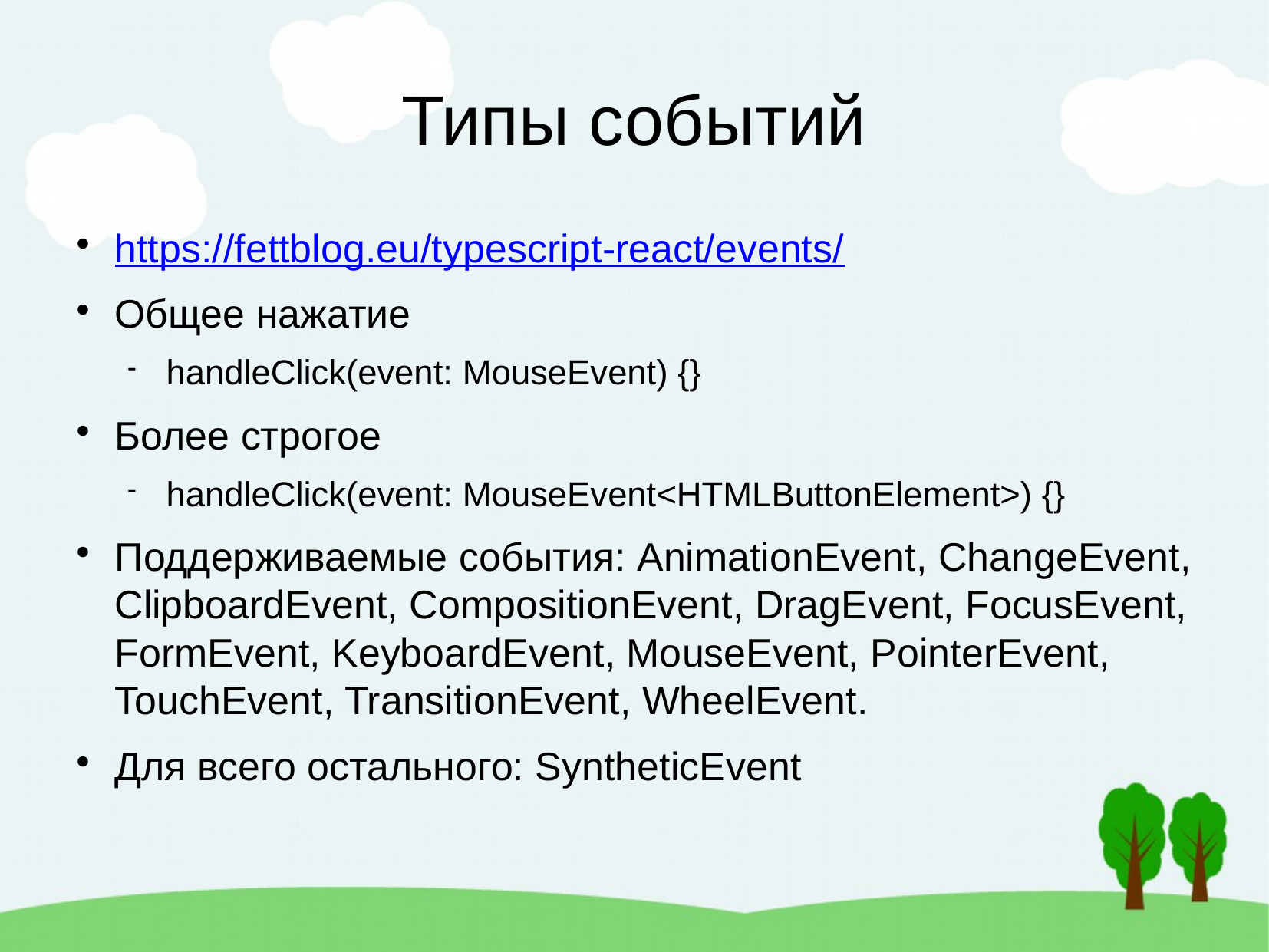

Типы событий
https://fettblog.eu/typescript-react/events/
Общее нажатие
handleClick(event: MouseEvent) {}
Более строгое
handleClick(event: MouseEvent<HTMLButtonElement>) {}
Поддерживаемые события: AnimationEvent, ChangeEvent, ClipboardEvent, CompositionEvent, DragEvent, FocusEvent, FormEvent, KeyboardEvent, MouseEvent, PointerEvent, TouchEvent, TransitionEvent, WheelEvent.
Для всего остального: SyntheticEvent